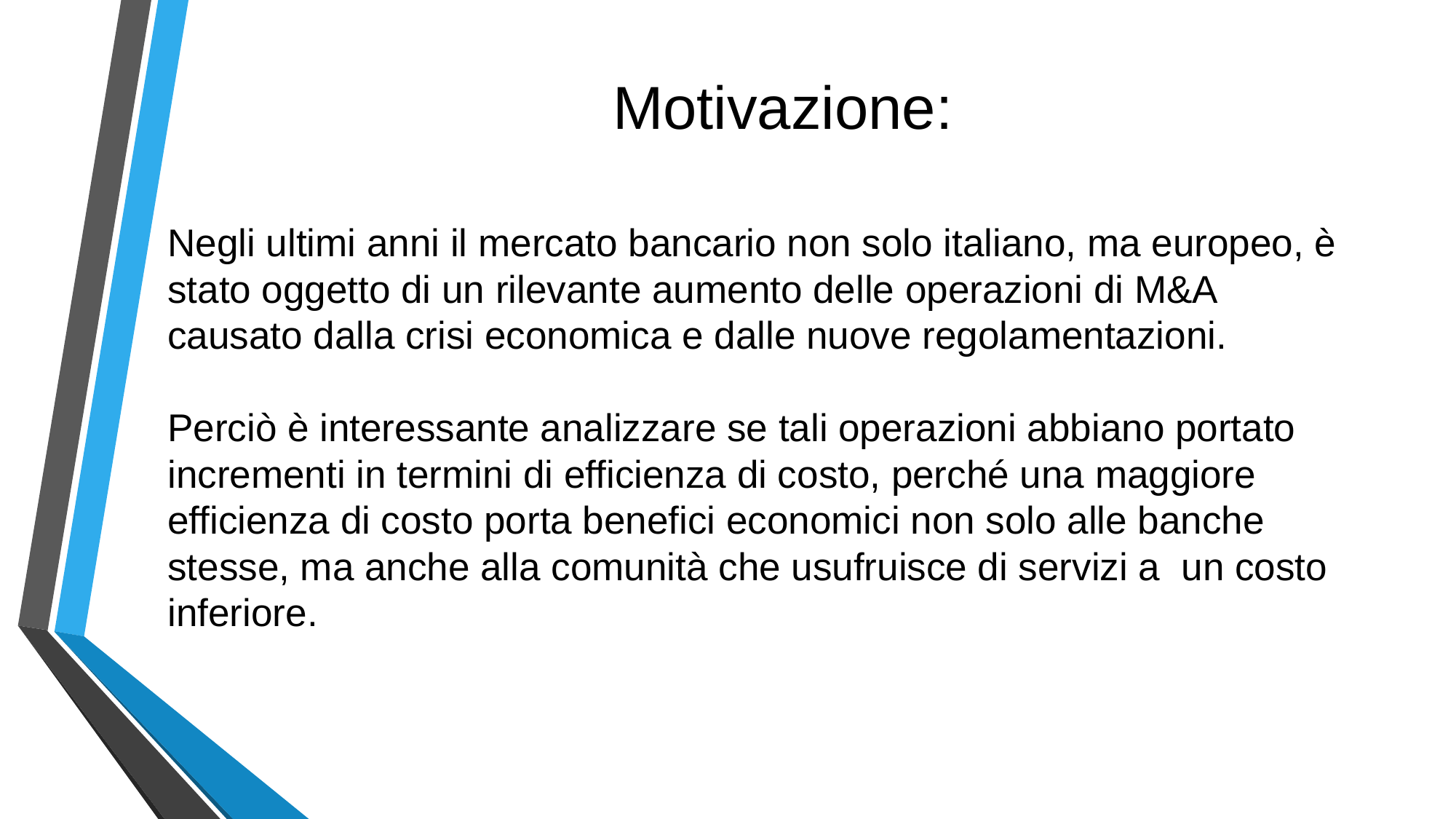

# Motivazione:
Negli ultimi anni il mercato bancario non solo italiano, ma europeo, è stato oggetto di un rilevante aumento delle operazioni di M&A causato dalla crisi economica e dalle nuove regolamentazioni.

Perciò è interessante analizzare se tali operazioni abbiano portato incrementi in termini di efficienza di costo, perché una maggiore efficienza di costo porta benefici economici non solo alle banche stesse, ma anche alla comunità che usufruisce di servizi a  un costo inferiore.